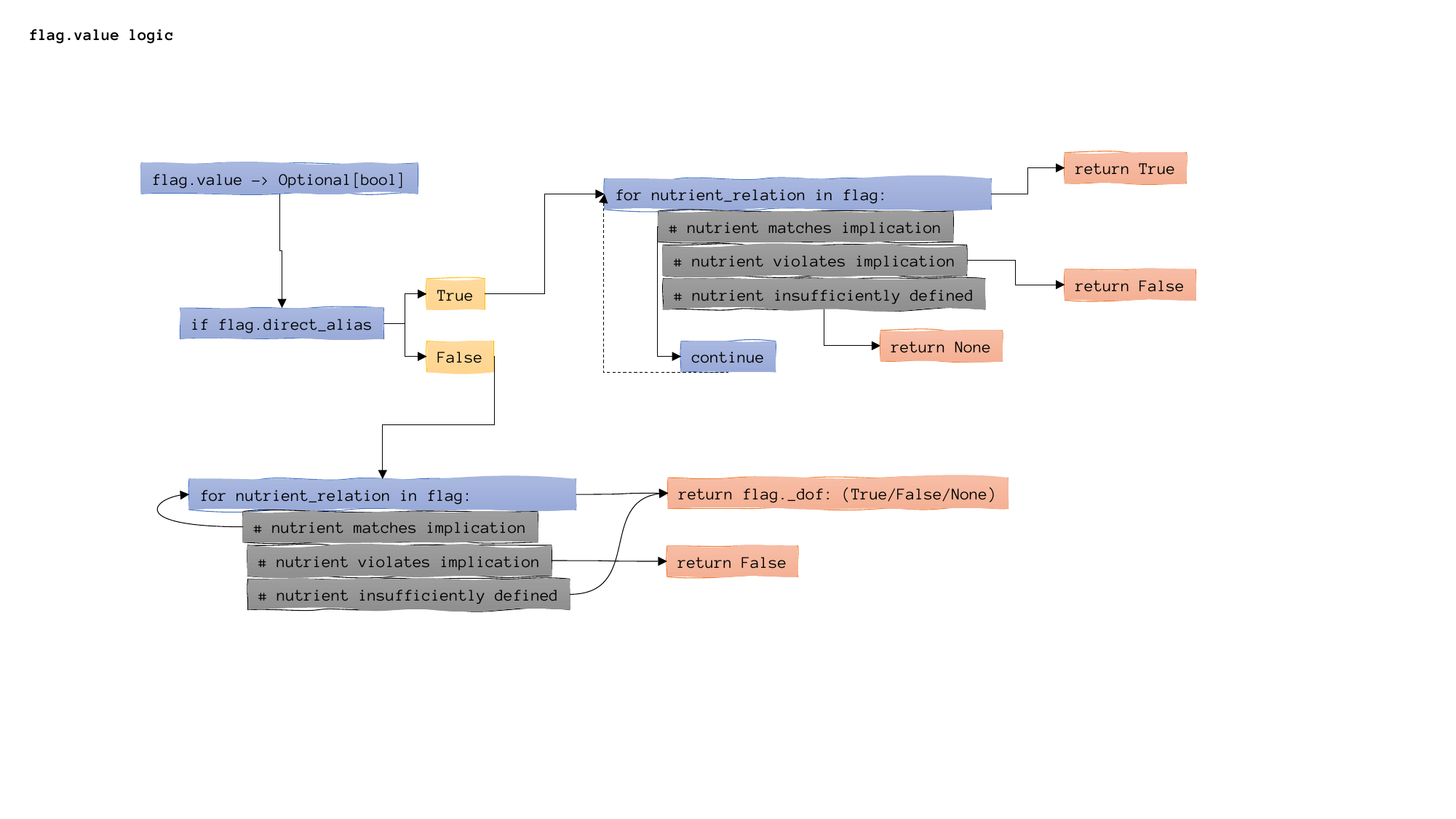

flag.value logic
return True
for nutrient_relation in flag:
# nutrient matches implication
# nutrient violates implication
return False
# nutrient insufficiently defined
return None
continue
flag.value -> Optional[bool]
True
if flag.direct_alias
False
return flag._dof: (True/False/None)
for nutrient_relation in flag:
# nutrient matches implication
# nutrient violates implication
return False
# nutrient insufficiently defined